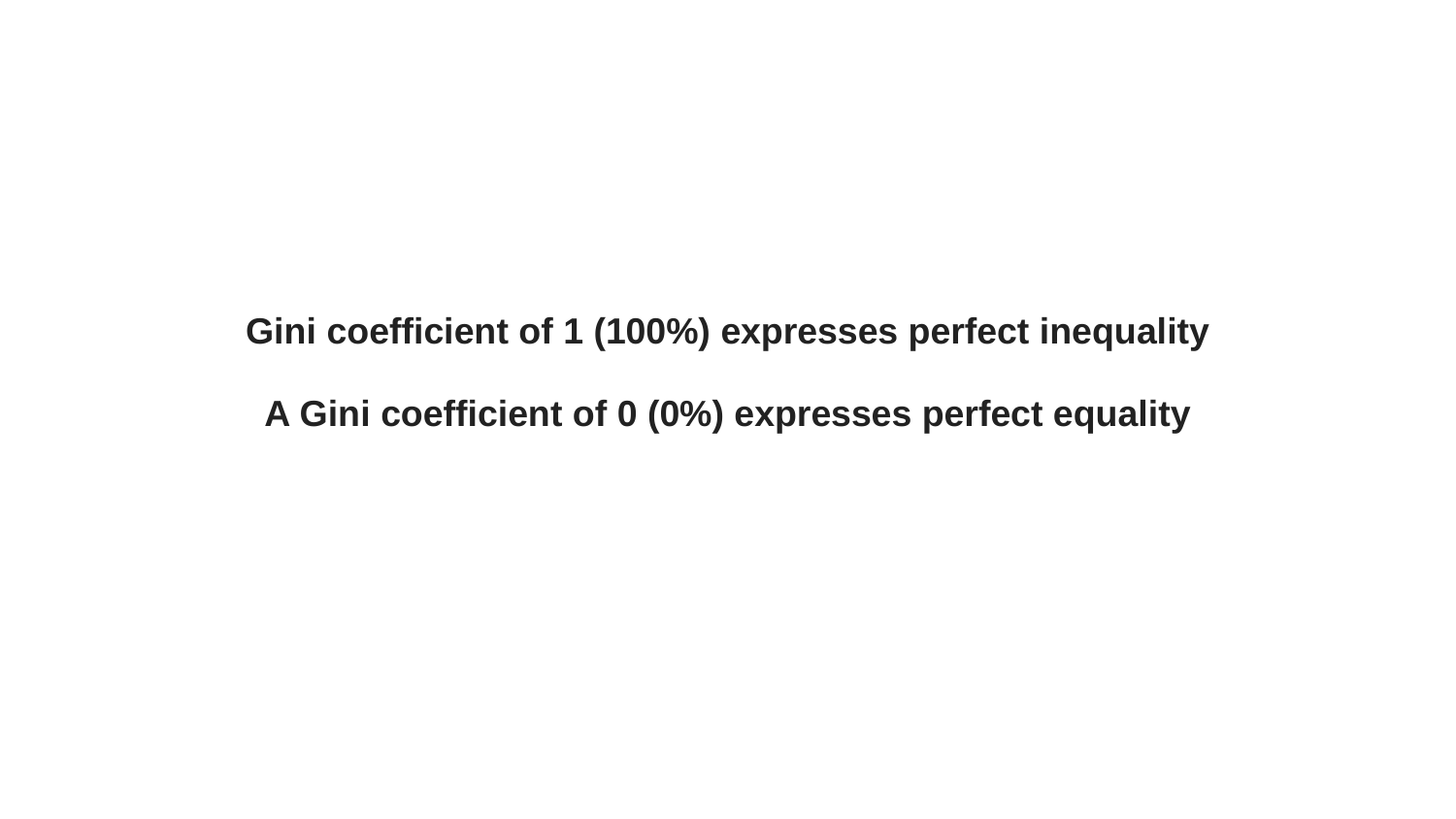

Gini coefficient of 1 (100%) expresses perfect inequality
A Gini coefficient of 0 (0%) expresses perfect equality